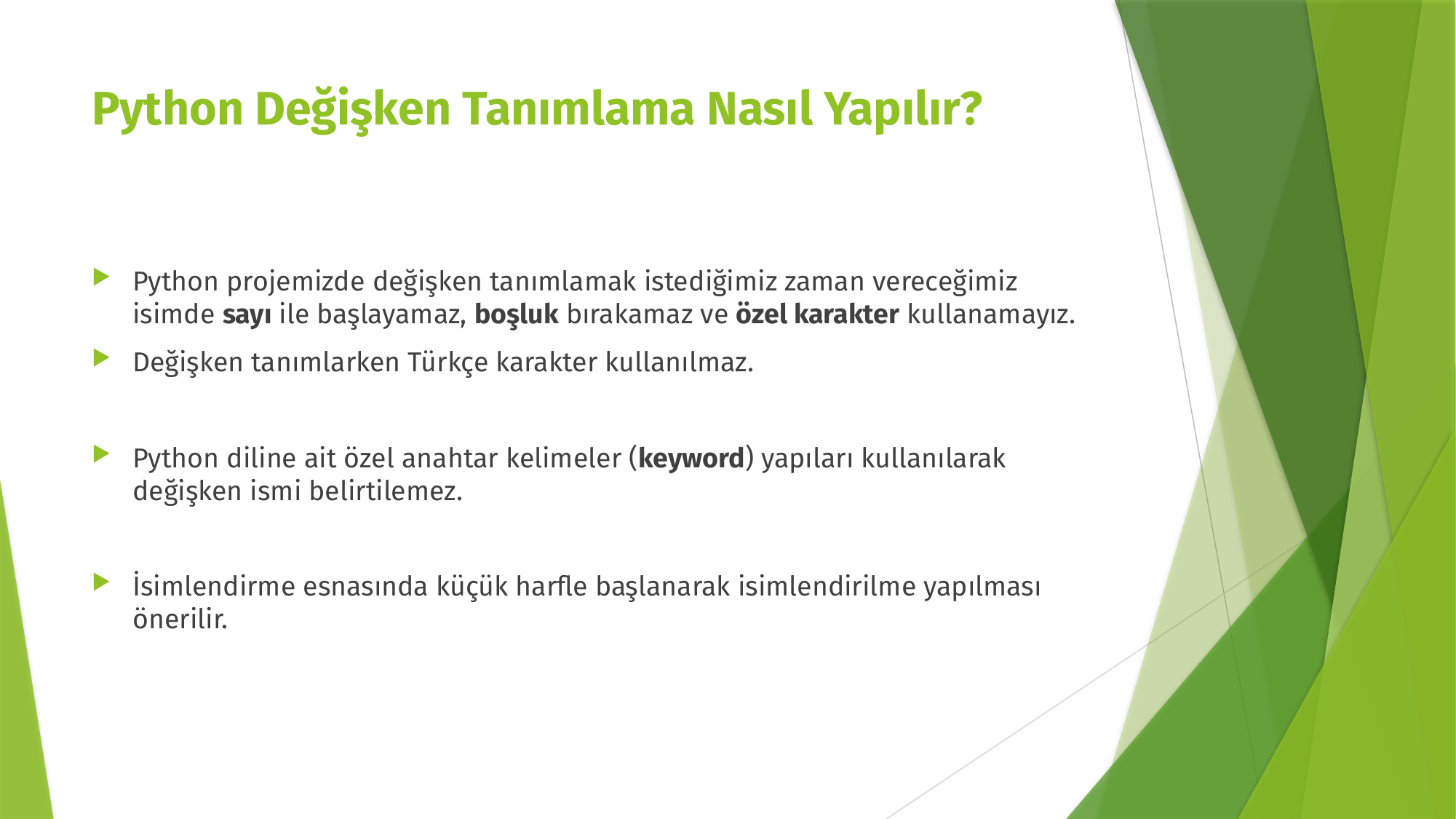

# Python Değişken Tanımlama Nasıl Yapılır?
Python projemizde değişken tanımlamak istediğimiz zaman vereceğimiz isimde sayı ile başlayamaz, boşluk bırakamaz ve özel karakter kullanamayız.
Değişken tanımlarken Türkçe karakter kullanılmaz.

Python diline ait özel anahtar kelimeler (keyword) yapıları kullanılarak değişken ismi belirtilemez.

İsimlendirme esnasında küçük harfle başlanarak isimlendirilme yapılması önerilir.